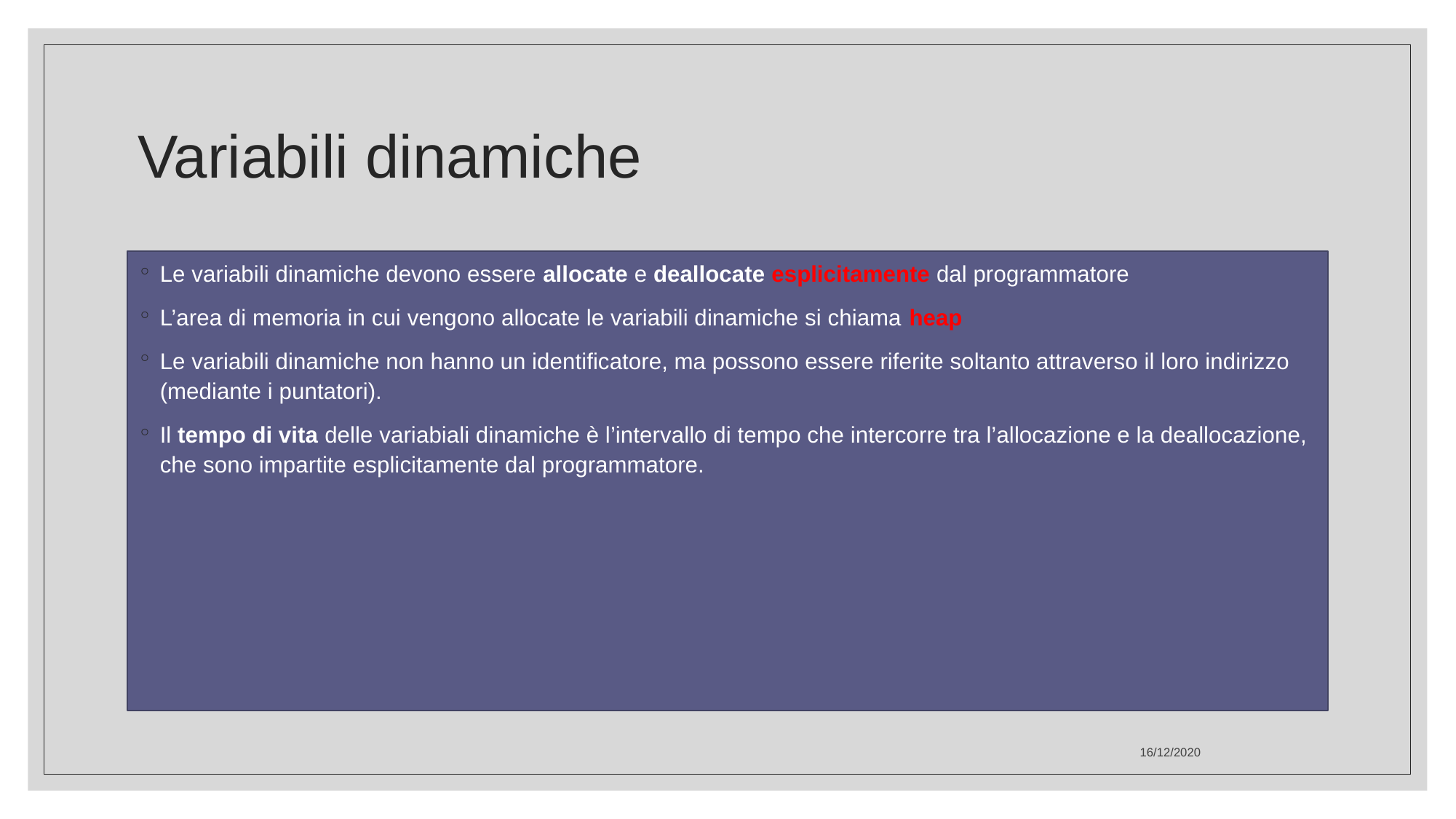

Variabili dinamiche
Le variabili dinamiche devono essere allocate e deallocate esplicitamente dal programmatore
L’area di memoria in cui vengono allocate le variabili dinamiche si chiama heap
Le variabili dinamiche non hanno un identificatore, ma possono essere riferite soltanto attraverso il loro indirizzo (mediante i puntatori).
Il tempo di vita delle variabiali dinamiche è l’intervallo di tempo che intercorre tra l’allocazione e la deallocazione, che sono impartite esplicitamente dal programmatore.
16/12/2020